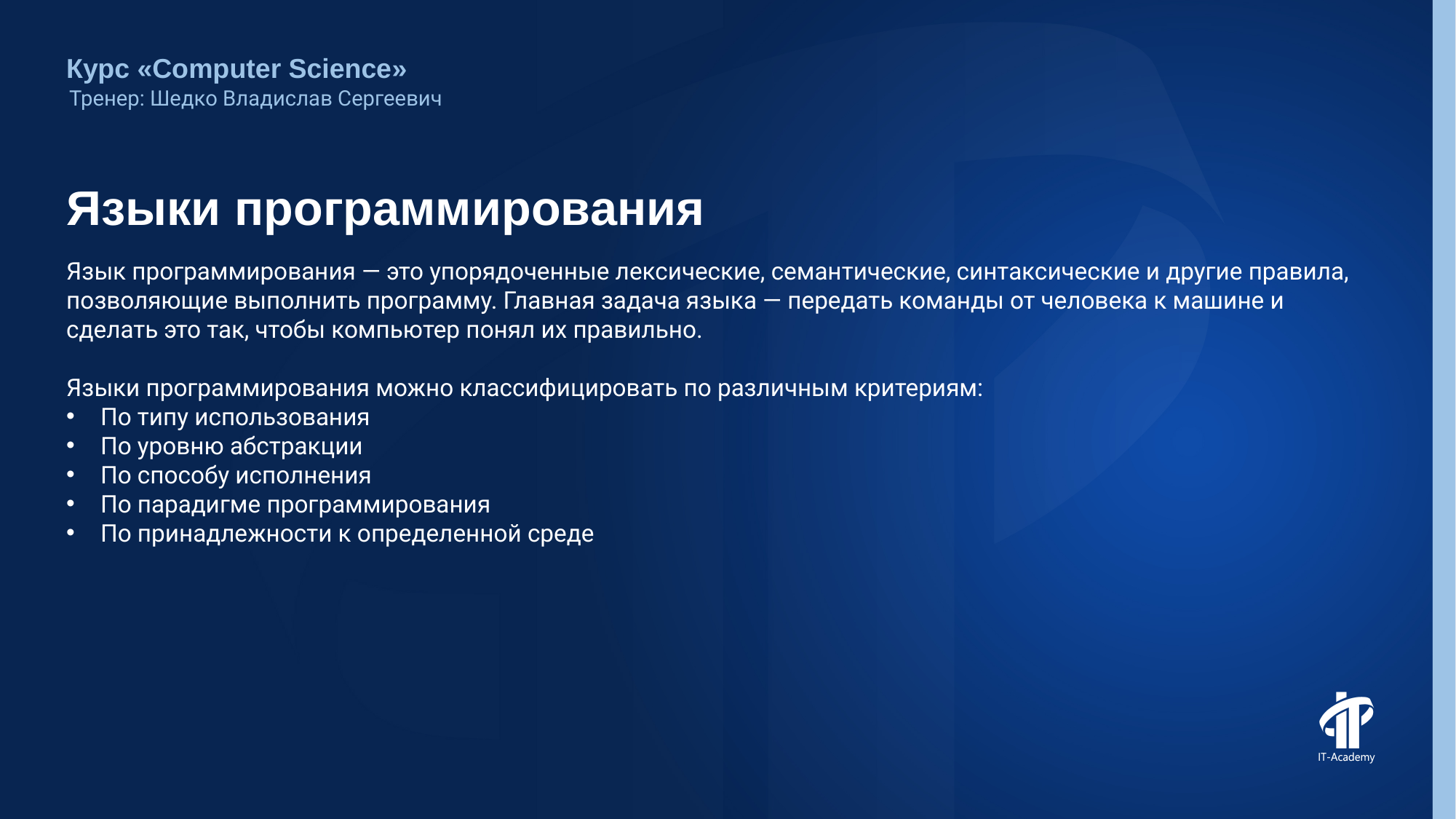

Курс «Computer Science»
Тренер: Шедко Владислав Сергеевич

# Языки программирования
Язык программирования — это упорядоченные лексические, семантические, синтаксические и другие правила, позволяющие выполнить программу. Главная задача языка — передать команды от человека к машине и сделать это так, чтобы компьютер понял их правильно.

Языки программирования можно классифицировать по различным критериям:
По типу использования
По уровню абстракции
По способу исполнения
По парадигме программирования
По принадлежности к определенной среде